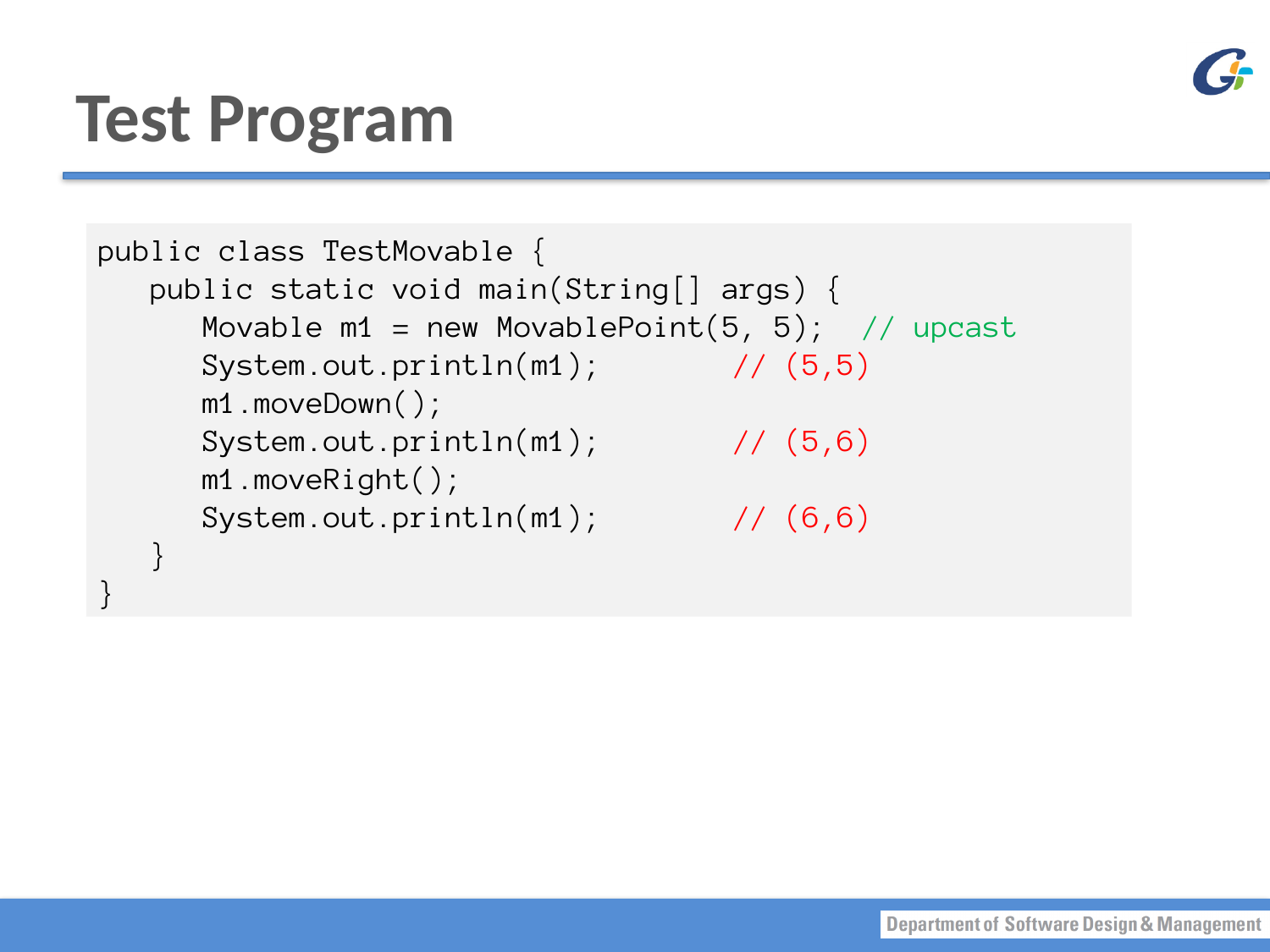

# Test Program
public class TestMovable {
   public static void main(String[] args) {
      Movable m1 = new MovablePoint(5, 5);  // upcast
      System.out.println(m1);   	// (5,5)
      m1.moveDown();
      System.out.println(m1); 	// (5,6)
      m1.moveRight();
      System.out.println(m1); 	// (6,6)
   }
}